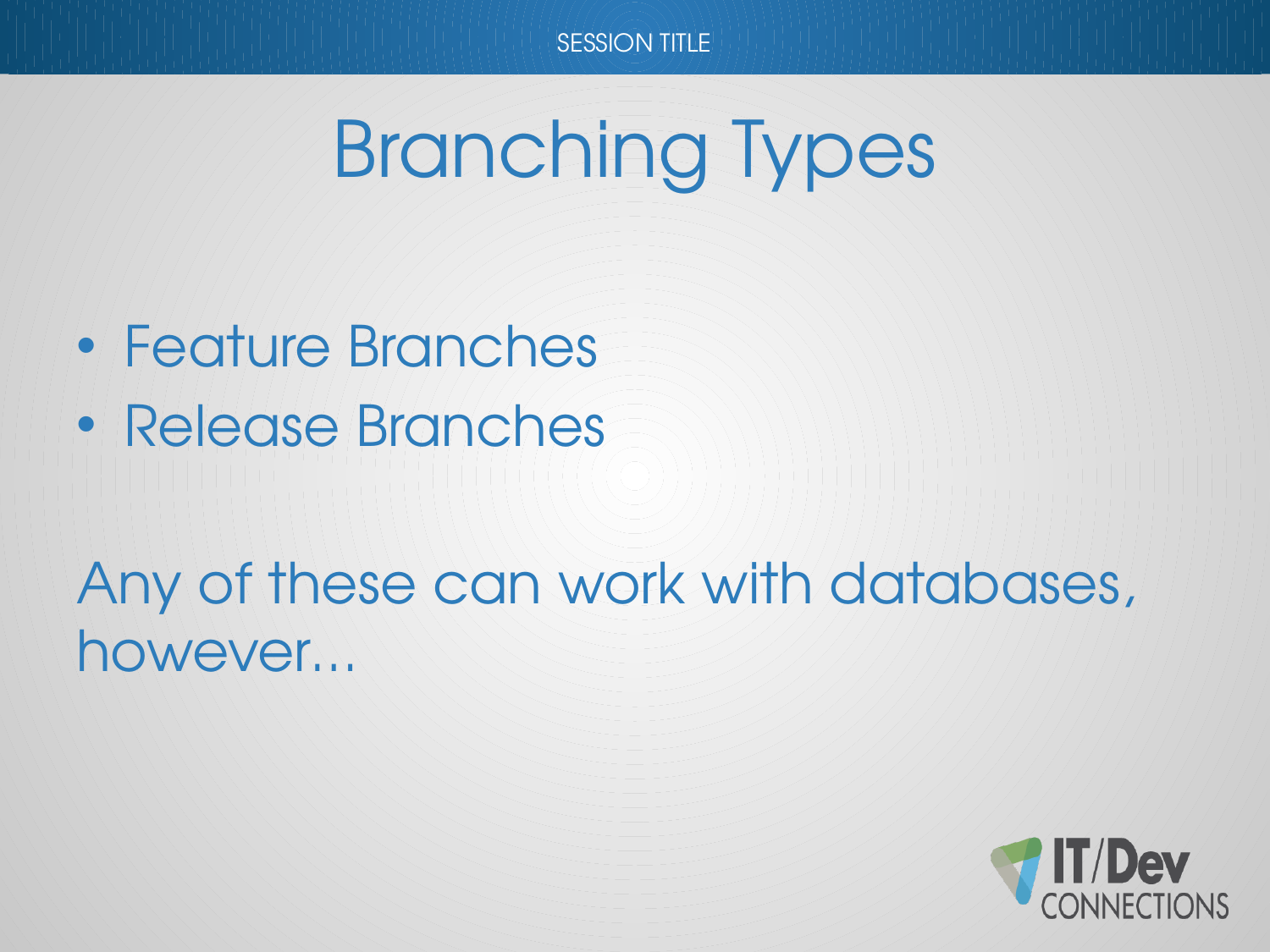

# Branching Types
Feature Branches
Release Branches

Any of these can work with databases, however…